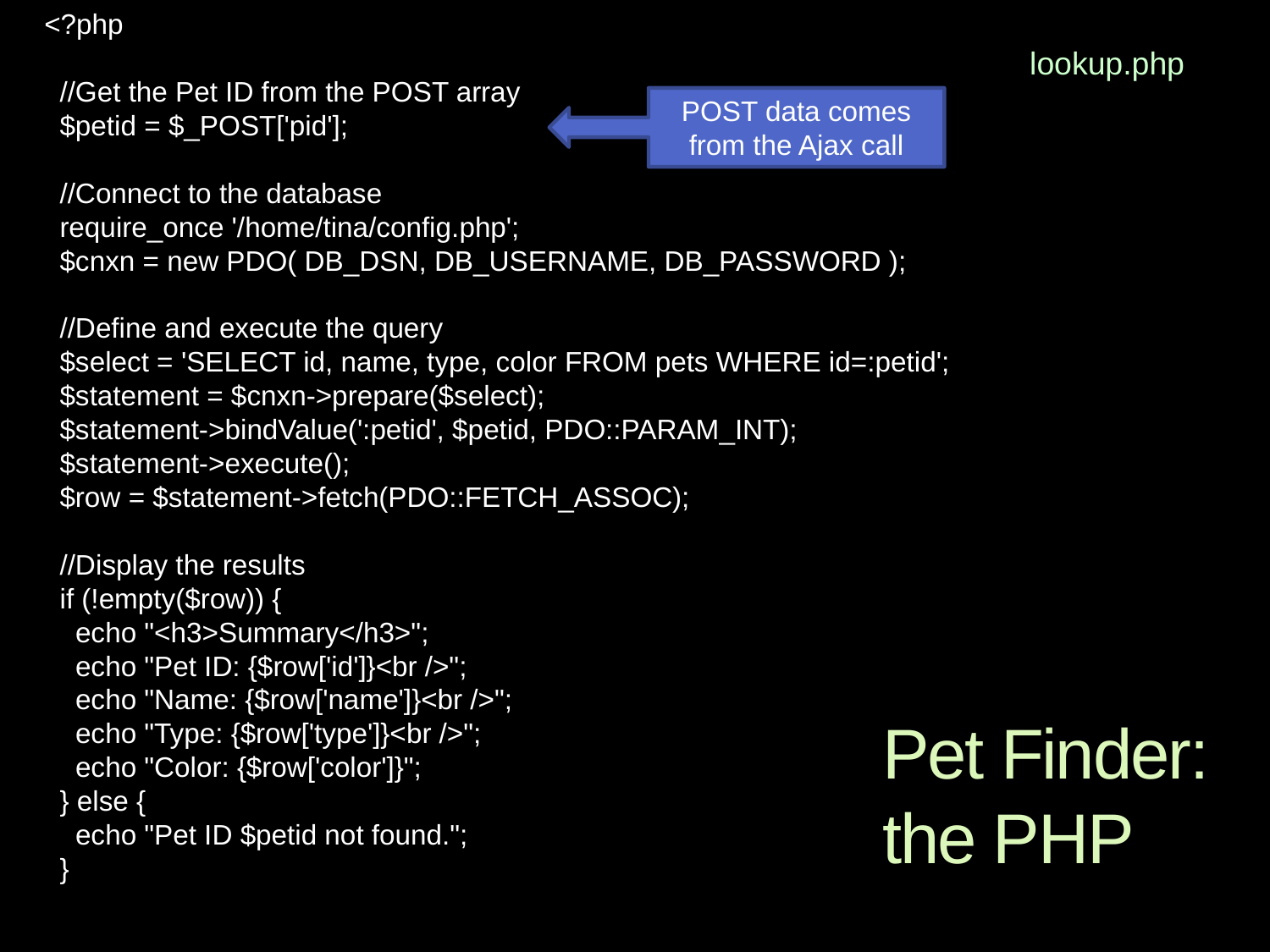

<?php

  //Get the Pet ID from the POST array
  $petid = $_POST['pid'];

  //Connect to the database
  require_once '/home/tina/config.php';
  $cnxn = new PDO( DB_DSN, DB_USERNAME, DB_PASSWORD );

  //Define and execute the query
  $select = 'SELECT id, name, type, color FROM pets WHERE id=:petid';
  $statement = $cnxn->prepare($select);
  $statement->bindValue(':petid', $petid, PDO::PARAM_INT);
  $statement->execute();
  $row = $statement->fetch(PDO::FETCH_ASSOC);

  //Display the results
  if (!empty($row)) {
    echo "<h3>Summary</h3>";
    echo "Pet ID: {$row['id']}<br />";
    echo "Name: {$row['name']}<br />";
    echo "Type: {$row['type']}<br />";
    echo "Color: {$row['color']}";
  } else {
    echo "Pet ID $petid not found.";
  }

lookup.php
POST data comes from the Ajax call
# Pet Finder: the PHP